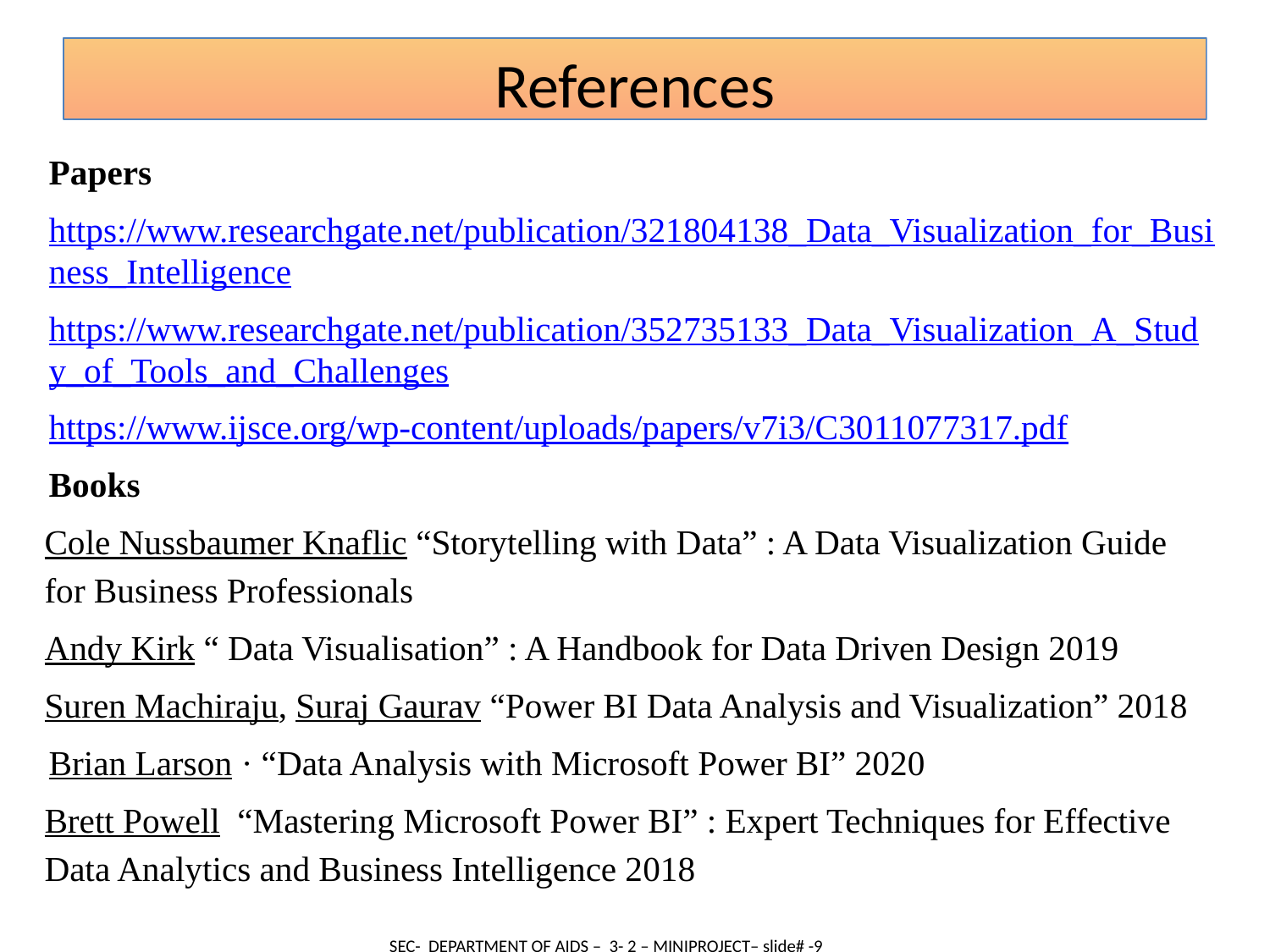

References
Papers
https://www.researchgate.net/publication/321804138_Data_Visualization_for_Business_Intelligence
https://www.researchgate.net/publication/352735133_Data_Visualization_A_Study_of_Tools_and_Challenges
https://www.ijsce.org/wp-content/uploads/papers/v7i3/C3011077317.pdf
Books
Cole Nussbaumer Knaflic “Storytelling with Data” : A Data Visualization Guide for Business Professionals
Andy Kirk “ Data Visualisation” : A Handbook for Data Driven Design 2019
Suren Machiraju, Suraj Gaurav “Power BI Data Analysis and Visualization” 2018
Brian Larson · “Data Analysis with Microsoft Power BI” 2020
Brett Powell  “Mastering Microsoft Power BI” : Expert Techniques for Effective Data Analytics and Business Intelligence 2018